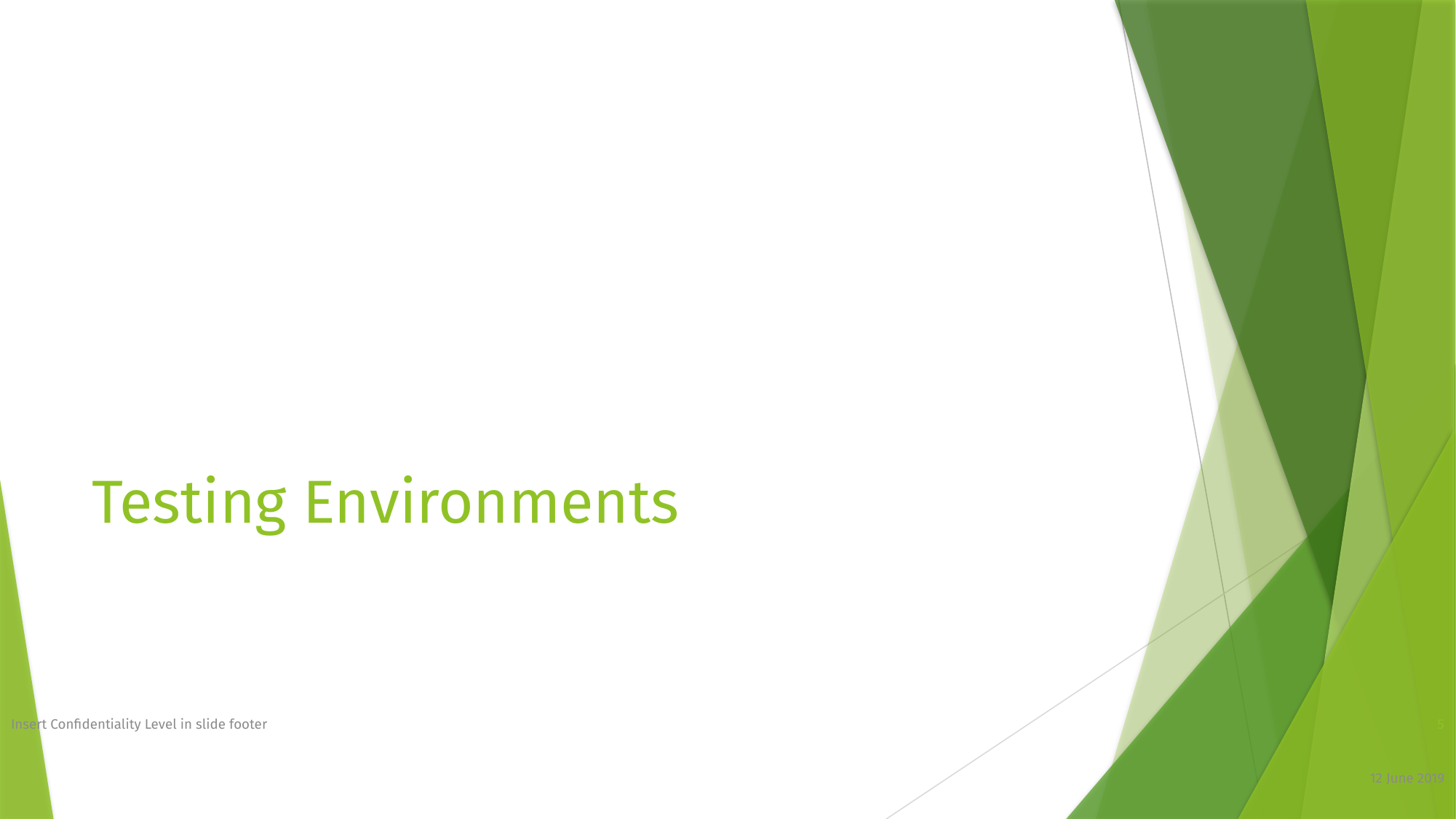

# Testing Environments

Insert Confidentiality Level in slide footer
5
12 June 2019